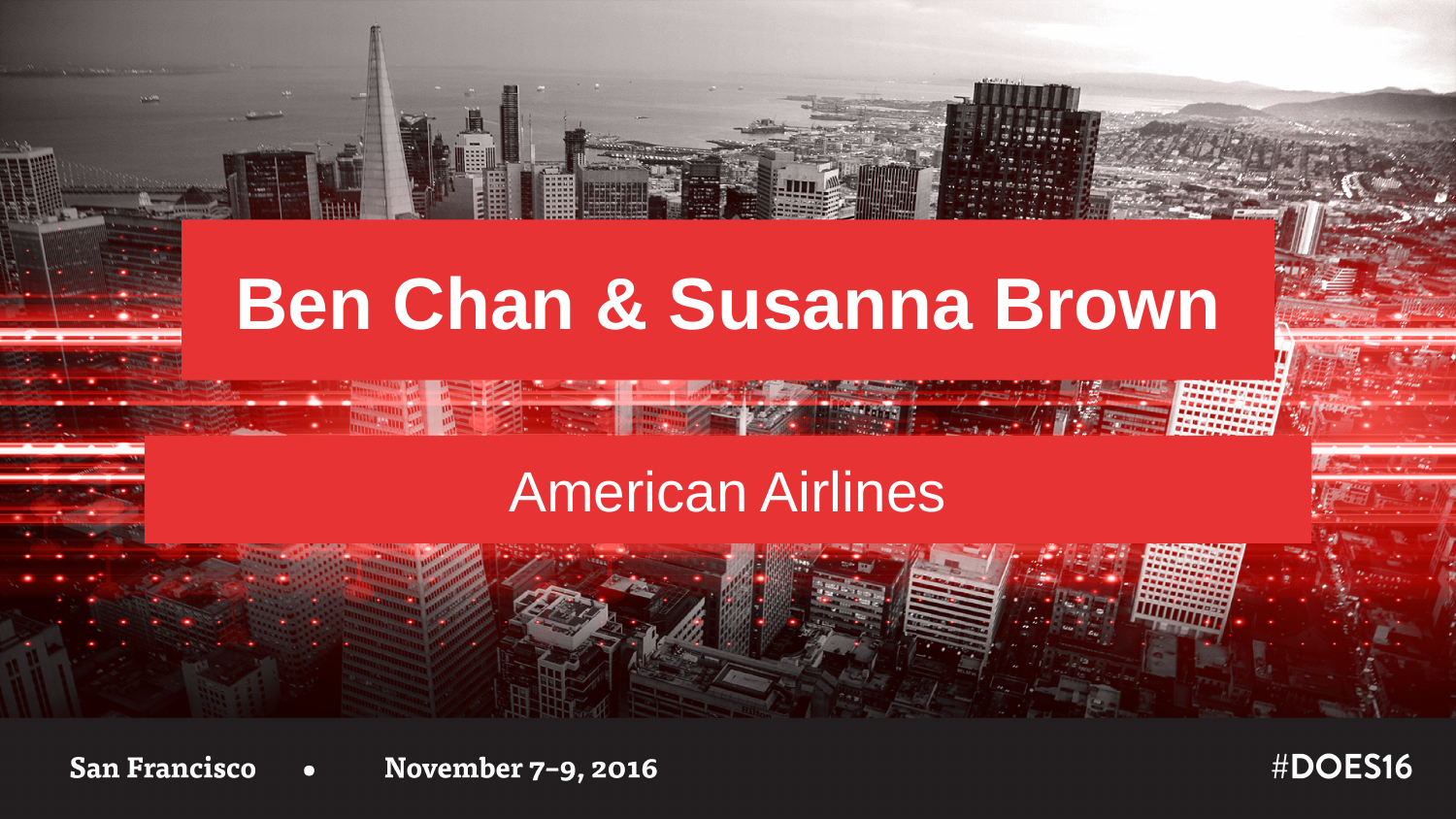

Ben Chan & Susanna Brown
American Airlines